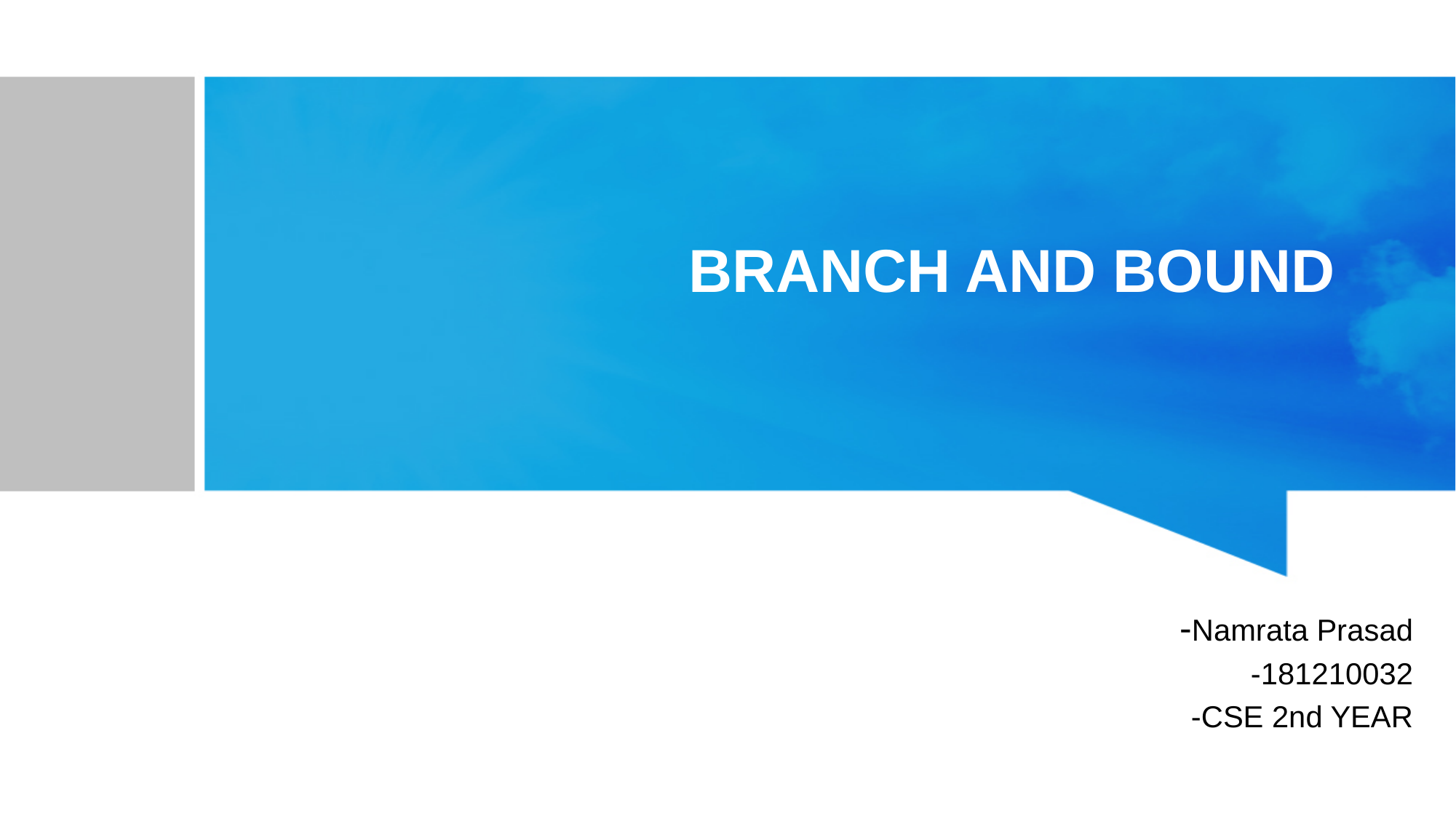

# BRANCH AND BOUND
-Namrata Prasad
-181210032
-CSE 2nd YEAR